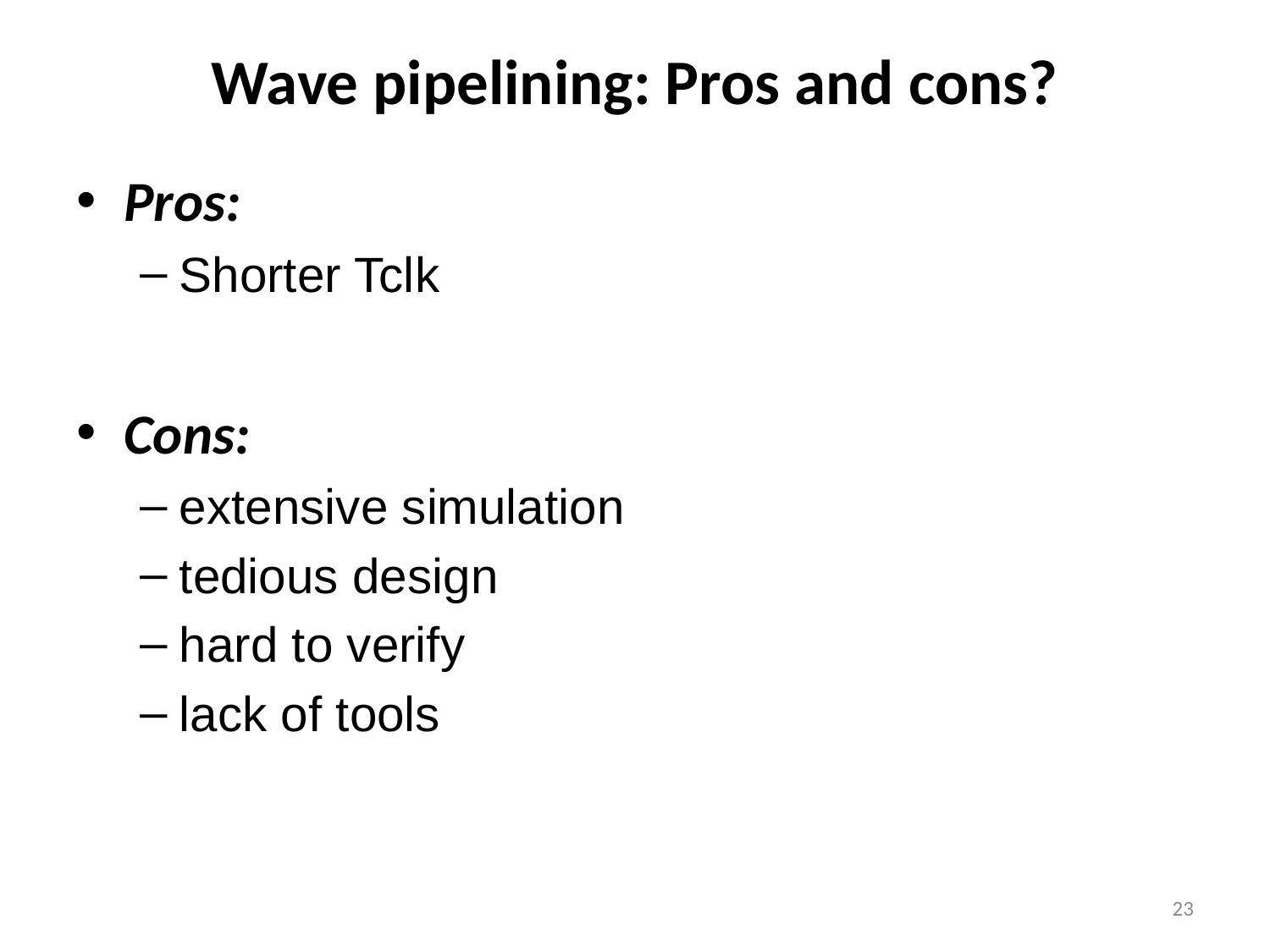

# Wave pipelining: Pros and cons?
Pros:
Shorter Tclk

Cons:
extensive simulation
tedious design
hard to verify
lack of tools
23